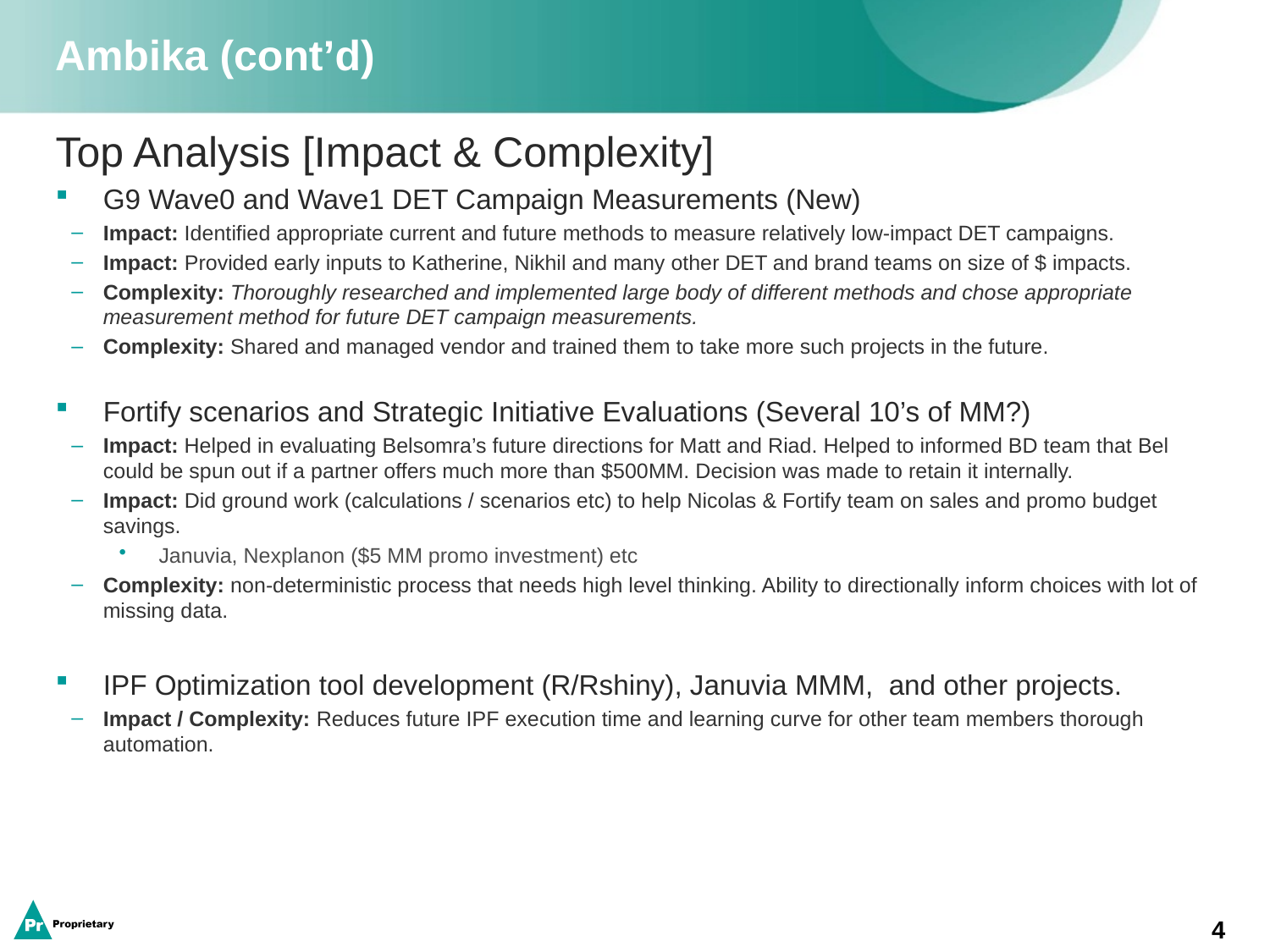

# Ambika (cont’d)
Top Analysis [Impact & Complexity]
G9 Wave0 and Wave1 DET Campaign Measurements (New)
Impact: Identified appropriate current and future methods to measure relatively low-impact DET campaigns.
Impact: Provided early inputs to Katherine, Nikhil and many other DET and brand teams on size of $ impacts.
Complexity: Thoroughly researched and implemented large body of different methods and chose appropriate measurement method for future DET campaign measurements.
Complexity: Shared and managed vendor and trained them to take more such projects in the future.

Fortify scenarios and Strategic Initiative Evaluations (Several 10’s of MM?)
Impact: Helped in evaluating Belsomra’s future directions for Matt and Riad. Helped to informed BD team that Bel could be spun out if a partner offers much more than $500MM. Decision was made to retain it internally.
Impact: Did ground work (calculations / scenarios etc) to help Nicolas & Fortify team on sales and promo budget savings.
Januvia, Nexplanon ($5 MM promo investment) etc
Complexity: non-deterministic process that needs high level thinking. Ability to directionally inform choices with lot of missing data.

IPF Optimization tool development (R/Rshiny), Januvia MMM,  and other projects.
Impact / Complexity: Reduces future IPF execution time and learning curve for other team members thorough automation.
4